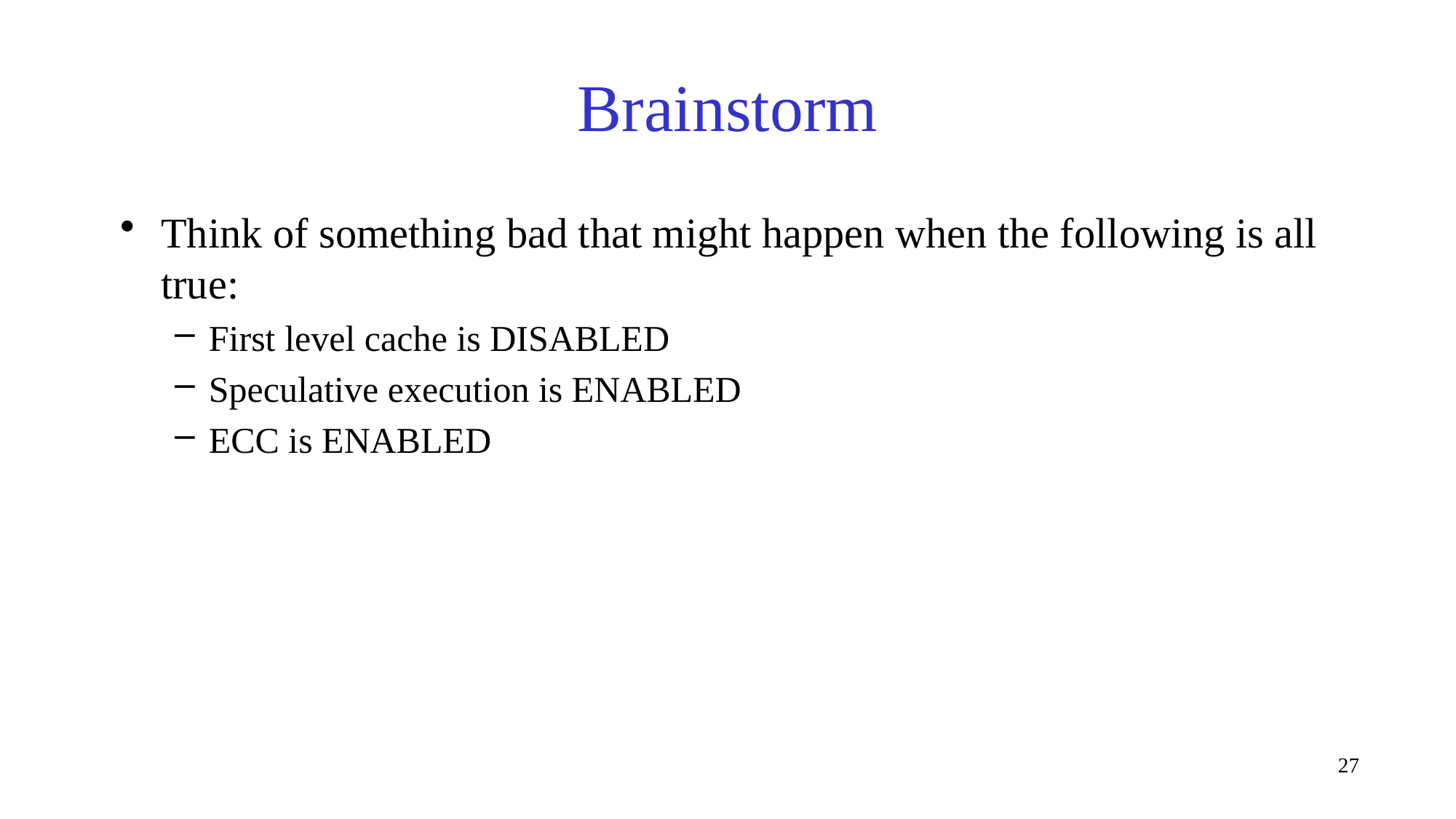

# Brainstorm
Think of something bad that might happen when the following is all true:
First level cache is DISABLED
Speculative execution is ENABLED
ECC is ENABLED